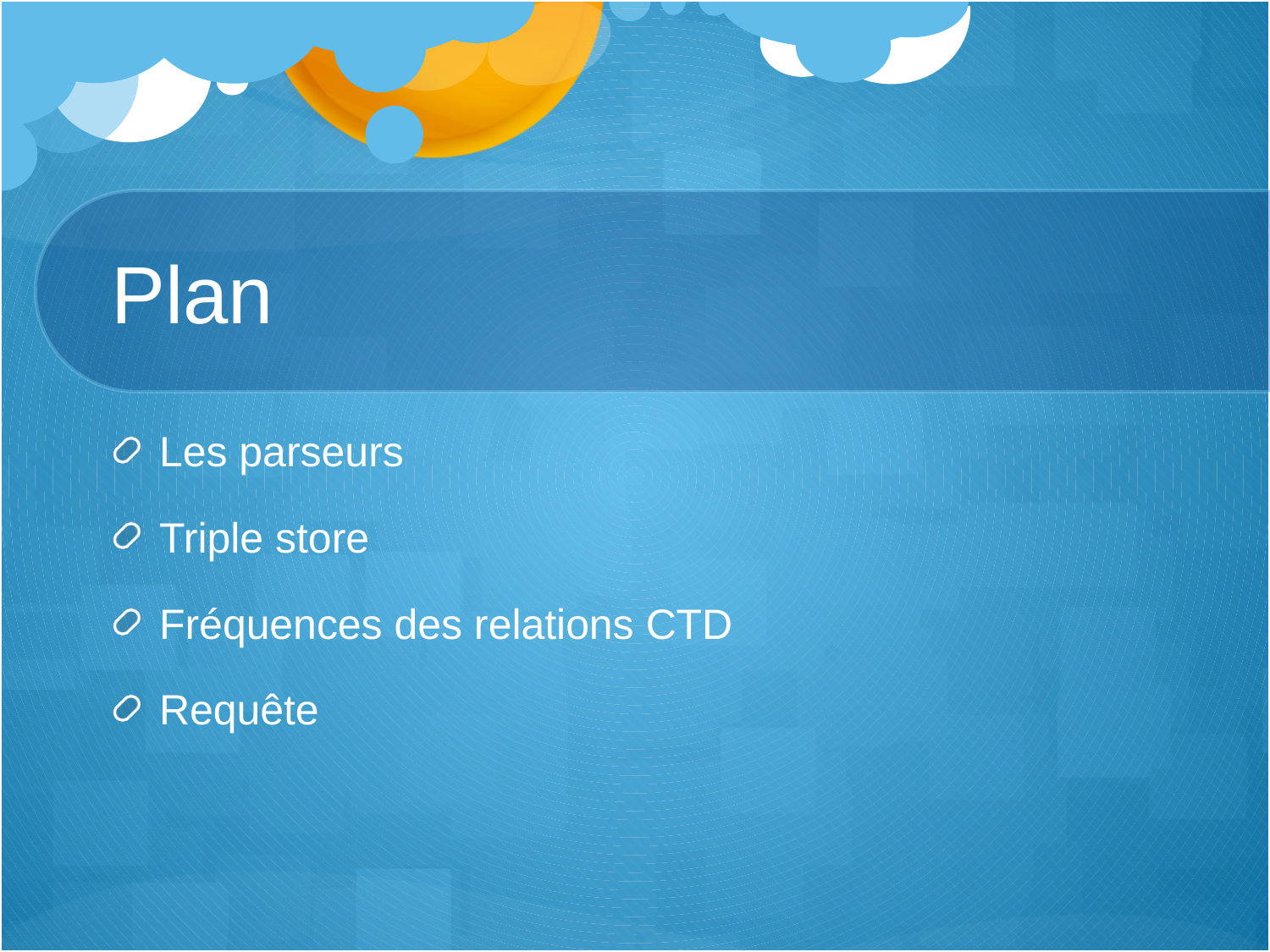

# Plan
Les parseurs
Triple store
Fréquences des relations CTD
Requête